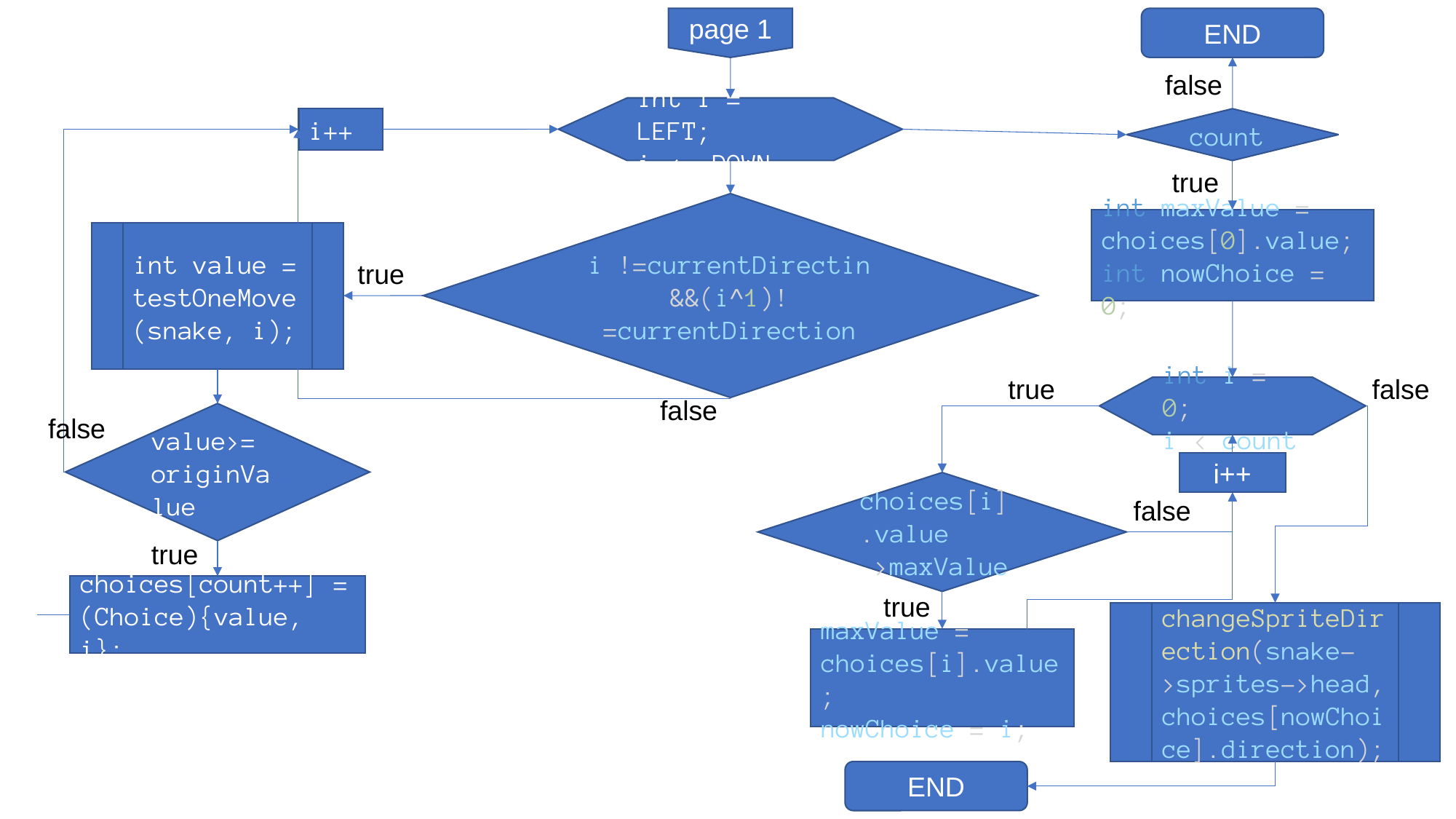

END
page 1
false
int i = LEFT;
i <= DOWN
i++
count
true
i !=currentDirectin
&&(i^1)!=currentDirection
int maxValue = choices[0].value;
int nowChoice = 0;
int value = testOneMove(snake, i);
true
true
false
int i = 0;
i < count
false
value>=
originValue
false
i++
choices[i].value
>maxValue
false
true
choices[count++] = (Choice){value, i};
true
changeSpriteDirection(snake->sprites->head,
choices[nowChoice].direction);
maxValue = choices[i].value;
nowChoice = i;
END